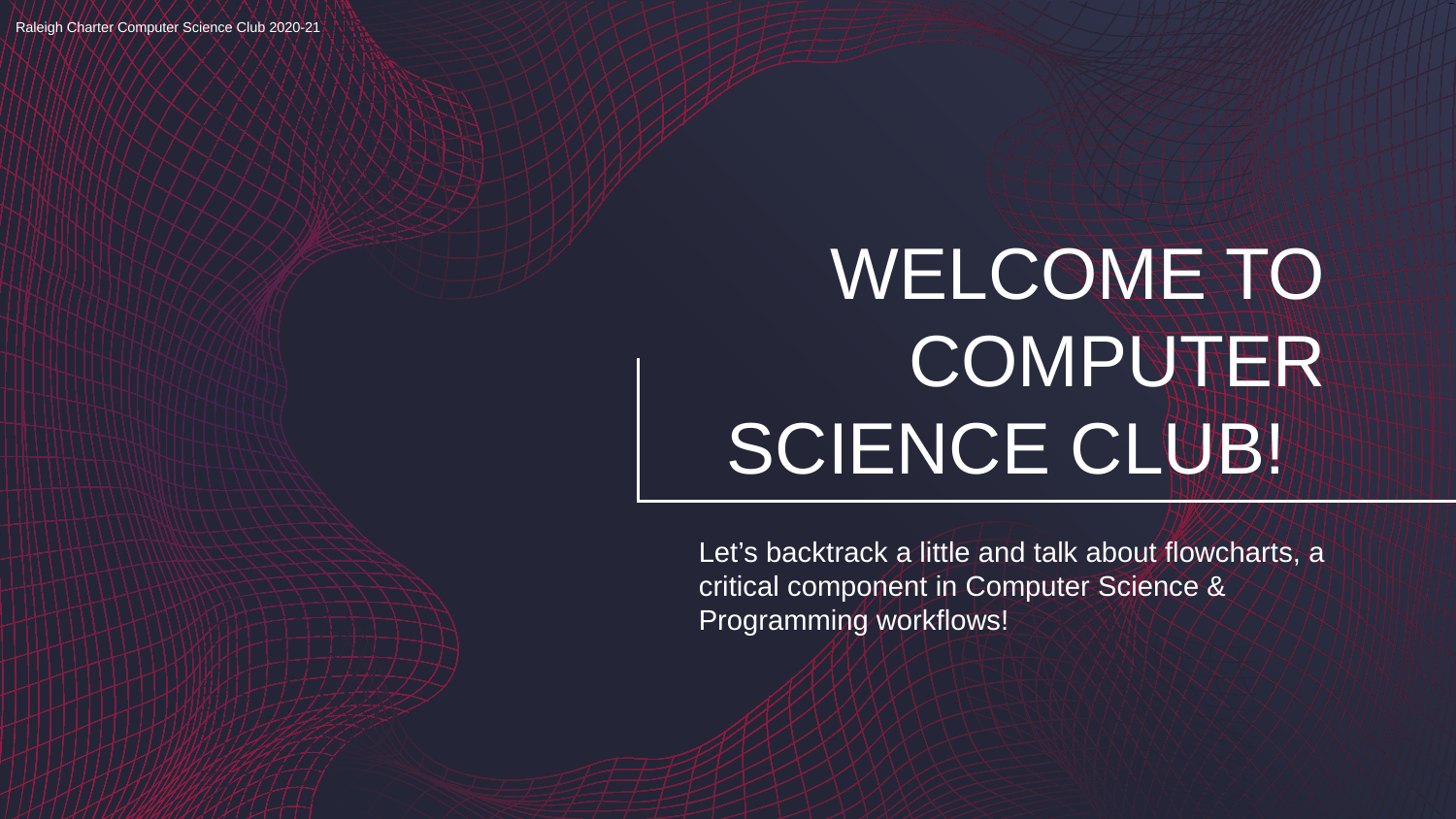

# WELCOME TO COMPUTER SCIENCE CLUB!
Let’s backtrack a little and talk about flowcharts, a critical component in Computer Science & Programming workflows!